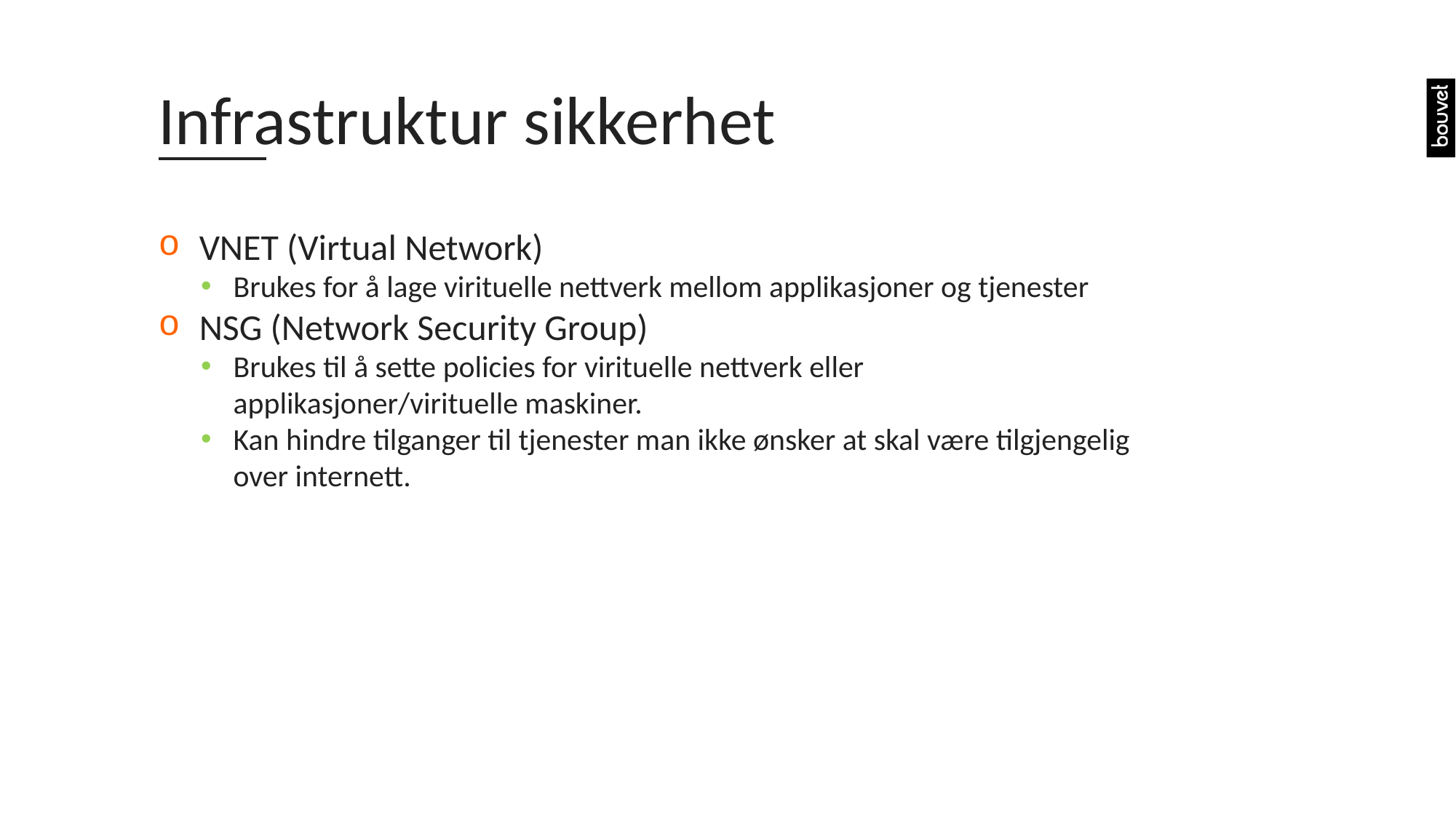

# Infrastruktur sikkerhet
VNET (Virtual Network)
Brukes for å lage virituelle nettverk mellom applikasjoner og tjenester
NSG (Network Security Group)
Brukes til å sette policies for virituelle nettverk eller applikasjoner/virituelle maskiner.
Kan hindre tilganger til tjenester man ikke ønsker at skal være tilgjengelig over internett.